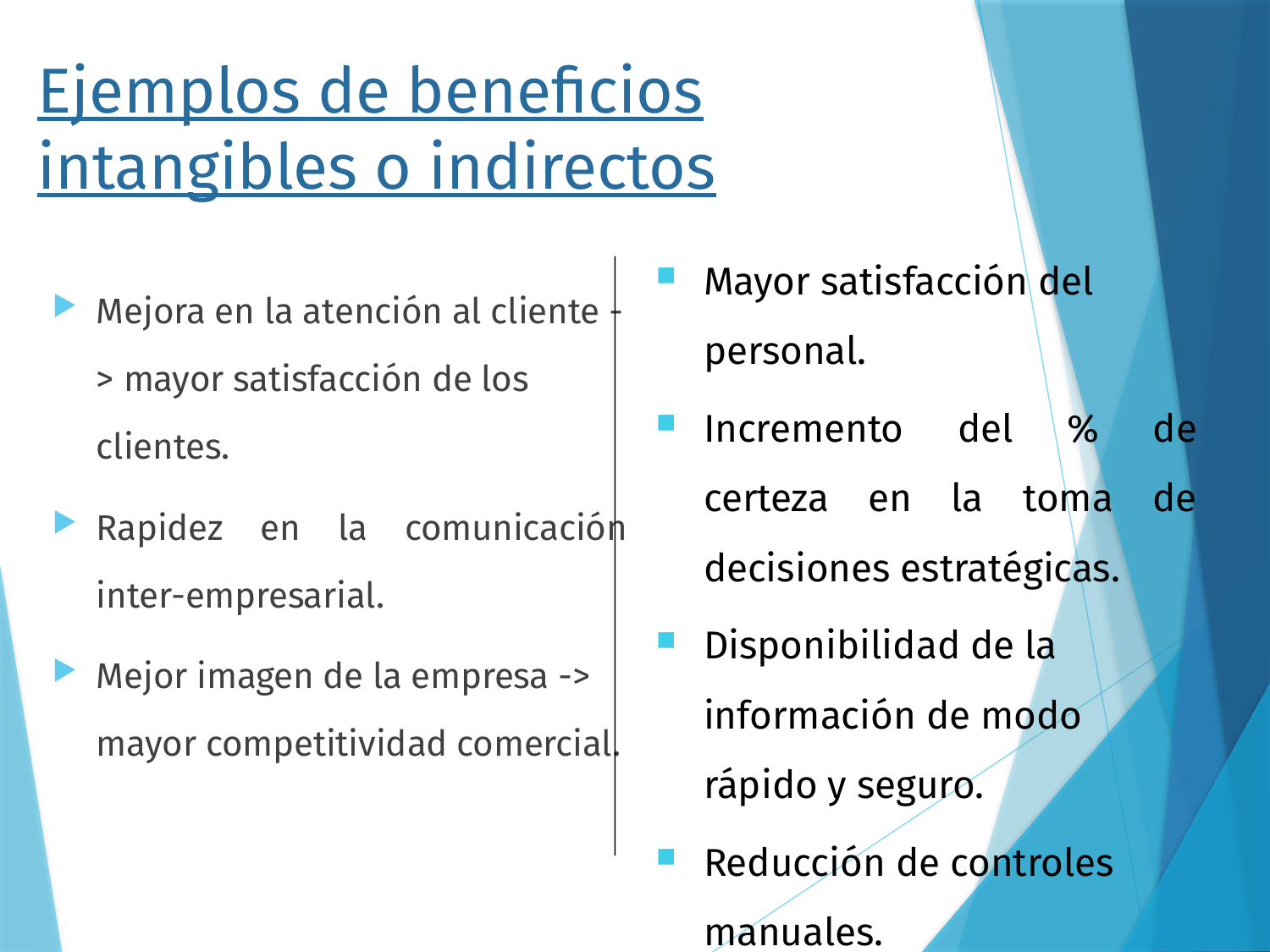

# Ejemplos de beneficios intangibles o indirectos
Mayor satisfacción del personal.
Incremento del % de certeza en la toma de decisiones estratégicas.
Disponibilidad de la información de modo rápido y seguro.
Reducción de controles manuales.
Mejora en la atención al cliente -> mayor satisfacción de los clientes.
Rapidez en la comunicación inter-empresarial.
Mejor imagen de la empresa -> mayor competitividad comercial.